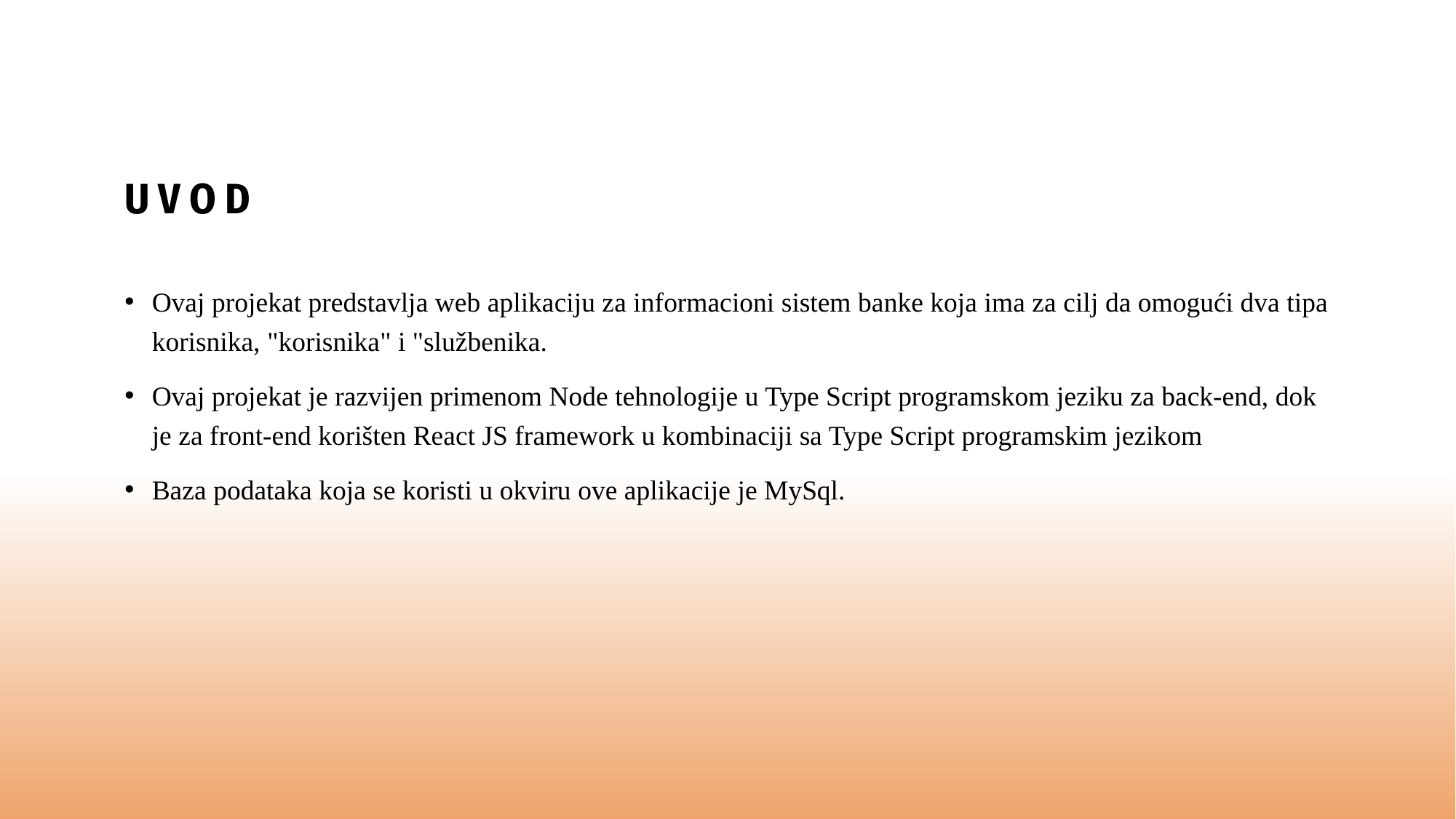

# UVOD
Ovaj projekat predstavlja web aplikaciju za informacioni sistem banke koja ima za cilj da omogući dva tipa korisnika, "korisnika" i "službenika.
Ovaj projekat je razvijen primenom Node tehnologije u Type Script programskom jeziku za back-end, dok je za front-end korišten React JS framework u kombinaciji sa Type Script programskim jezikom
Baza podataka koja se koristi u okviru ove aplikacije je MySql.